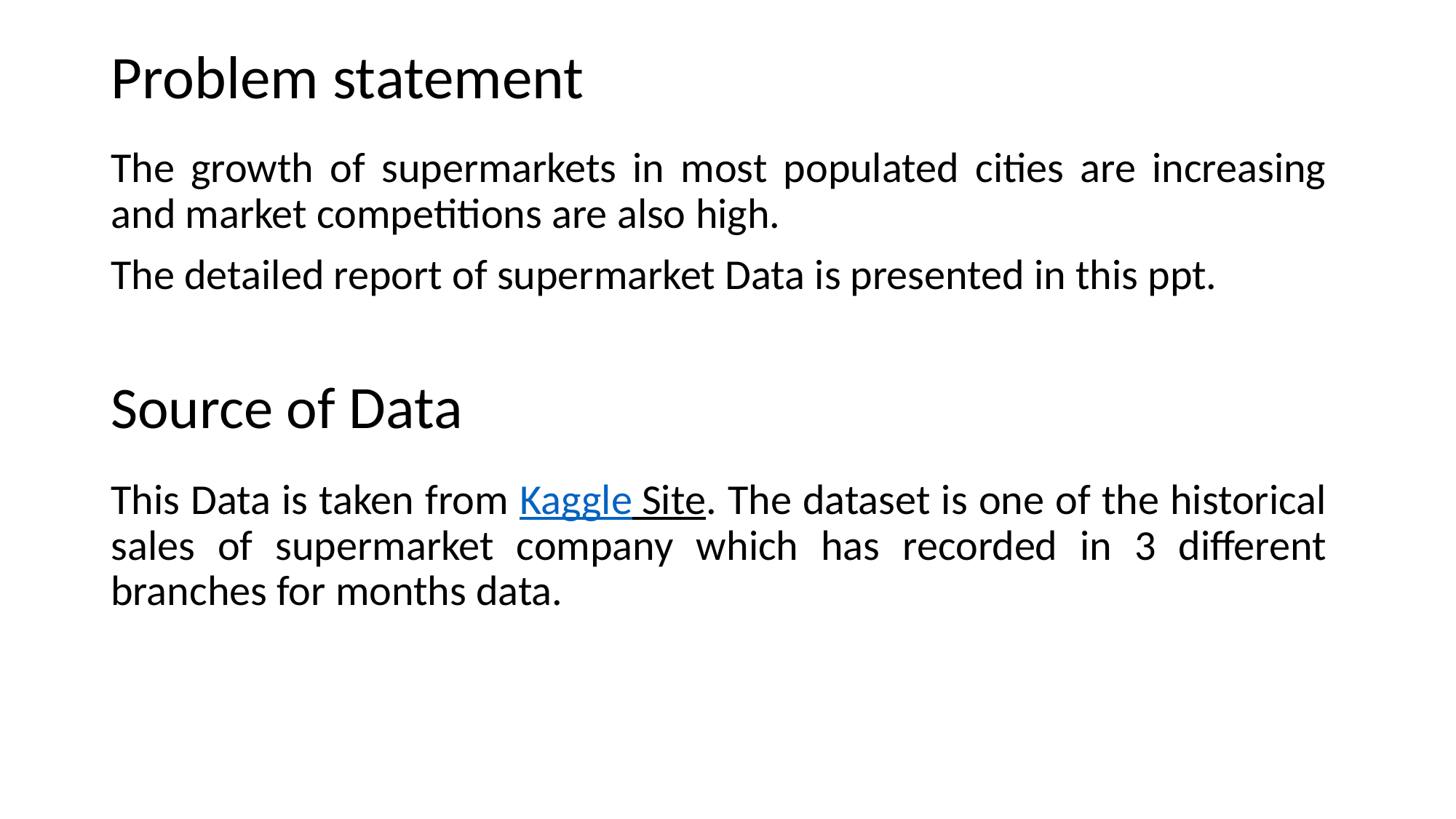

# Problem statement
The growth of supermarkets in most populated cities are increasing and market competitions are also high.
The detailed report of supermarket Data is presented in this ppt.
Source of Data
This Data is taken from Kaggle Site. The dataset is one of the historical sales of supermarket company which has recorded in 3 different branches for months data.